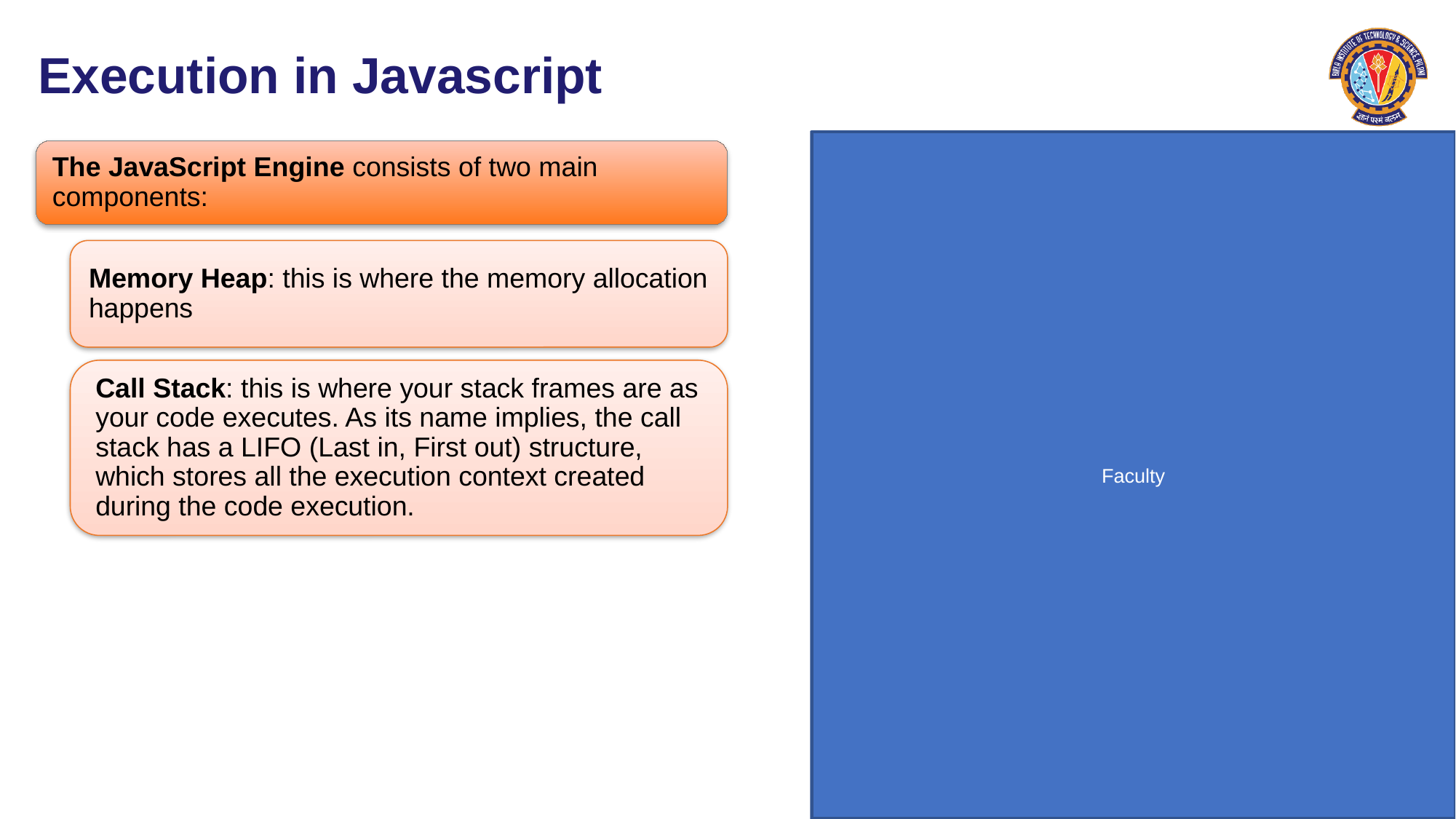

# Execution in Javascript
The JavaScript Engine consists of two main components:
Memory Heap: this is where the memory allocation happens
Call Stack: this is where your stack frames are as your code executes. As its name implies, the call stack has a LIFO (Last in, First out) structure, which stores all the execution context created during the code execution.